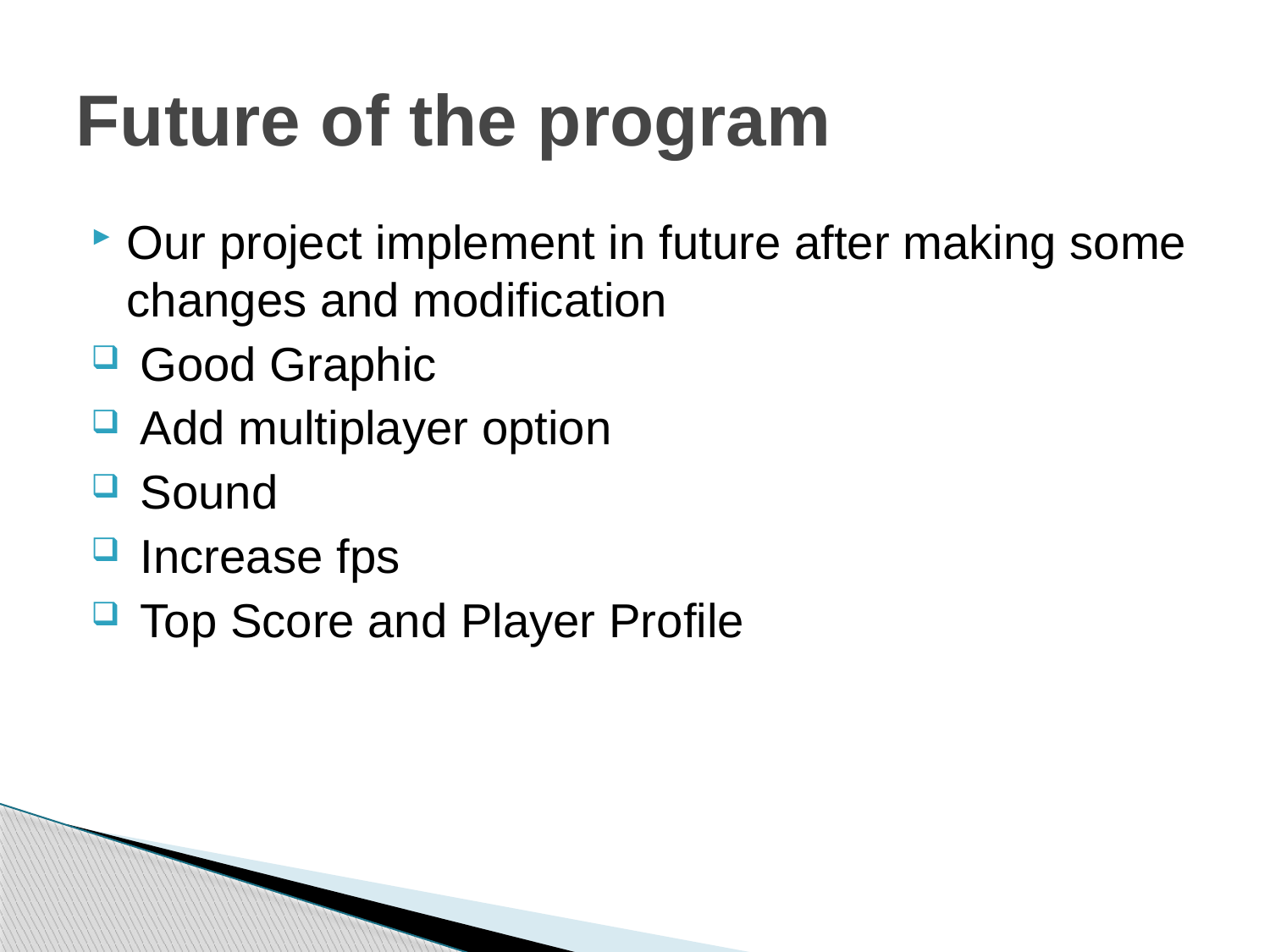

# Future of the program
Our project implement in future after making some changes and modification
 Good Graphic
 Add multiplayer option
 Sound
 Increase fps
 Top Score and Player Profile